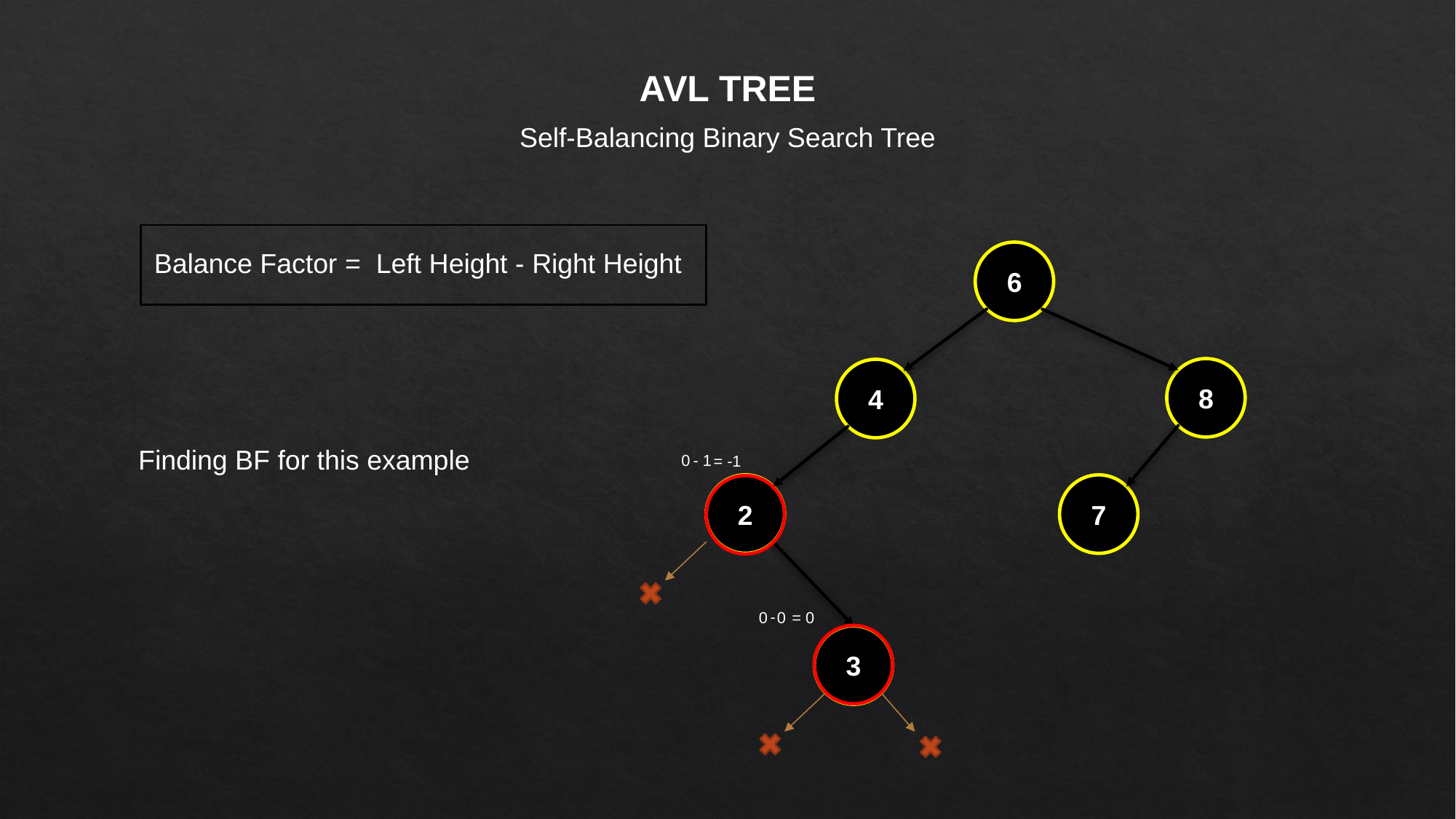

AVL TREE
Self-Balancing Binary Search Tree

Balance Factor =  Left Height - Right Height
6
8
4
Finding BF for this example
- 1
0
    = -1
2
7

 -
0
= 0
0

3